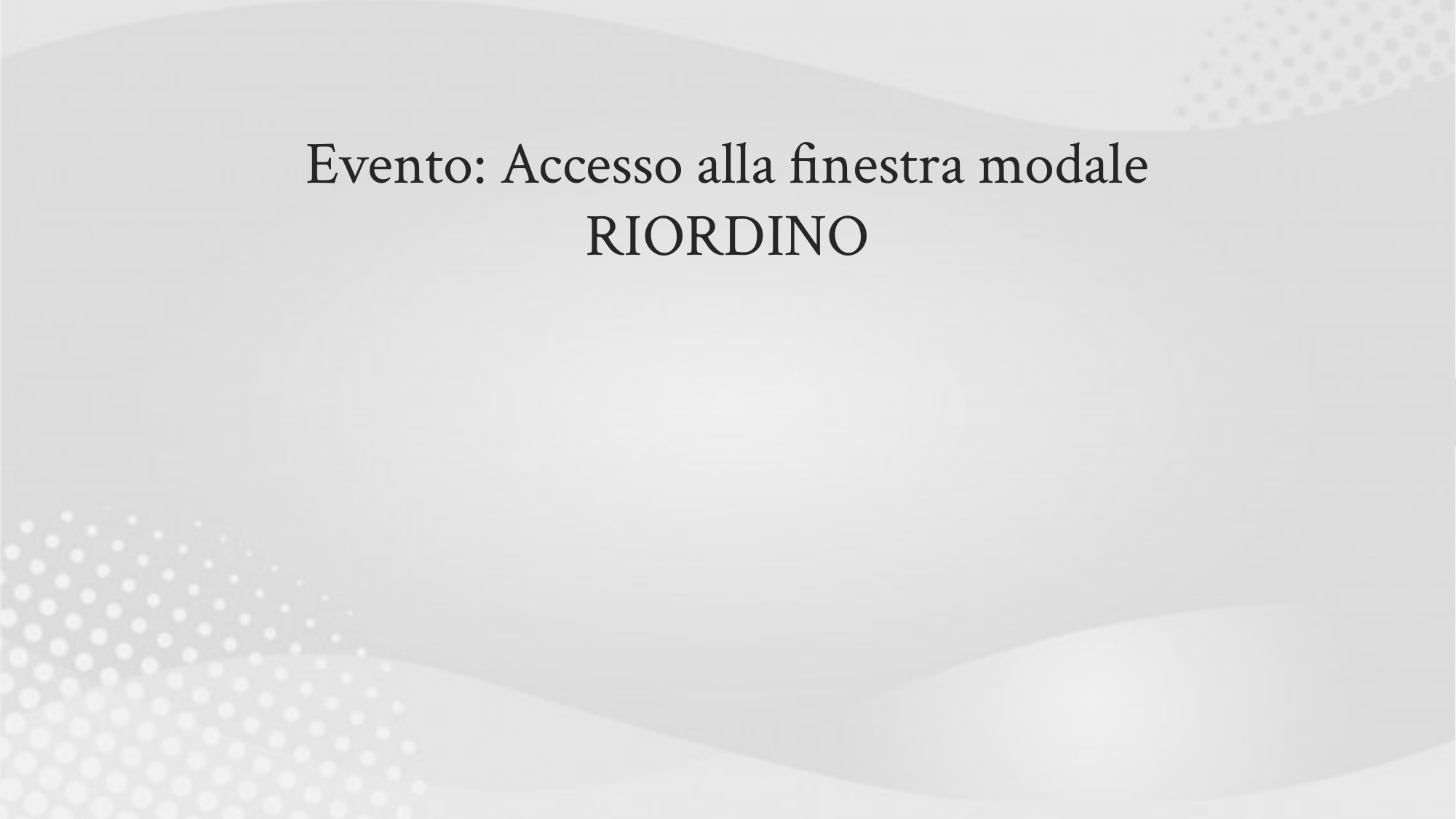

# Evento: Accesso alla finestra modale RIORDINO